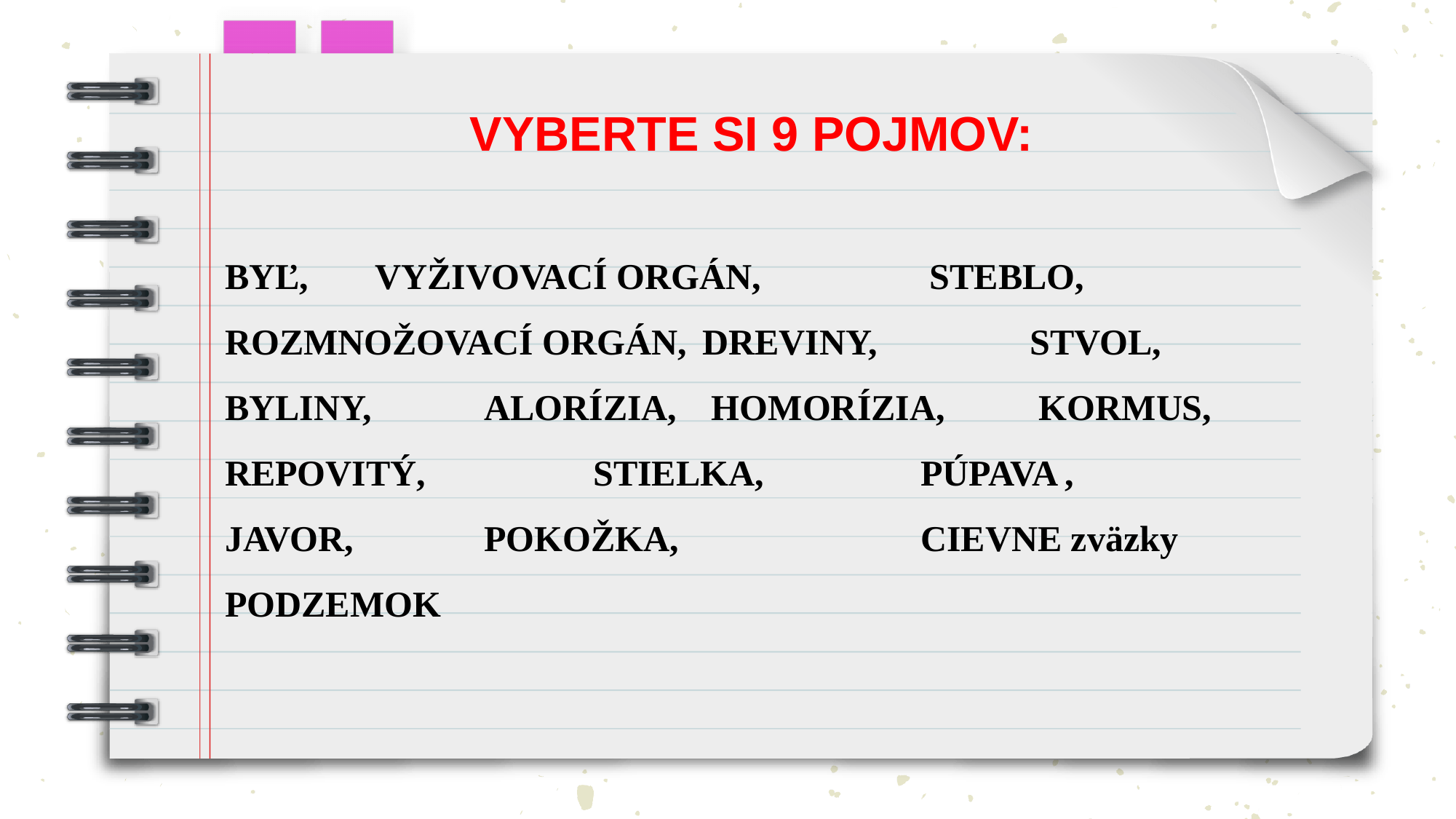

VYBERTE SI 9 POJMOV:
BYĽ,   	VYŽIVOVACÍ ORGÁN, 		 STEBLO,
ROZMNOŽOVACÍ ORGÁN, 	DREVINY, 		STVOL,
BYLINY, 	ALORÍZIA,	 HOMORÍZIA,	 KORMUS,
REPOVITÝ, 		STIELKA, 		PÚPAVA ,
JAVOR, 		POKOŽKA, 			CIEVNE zväzky
PODZEMOK